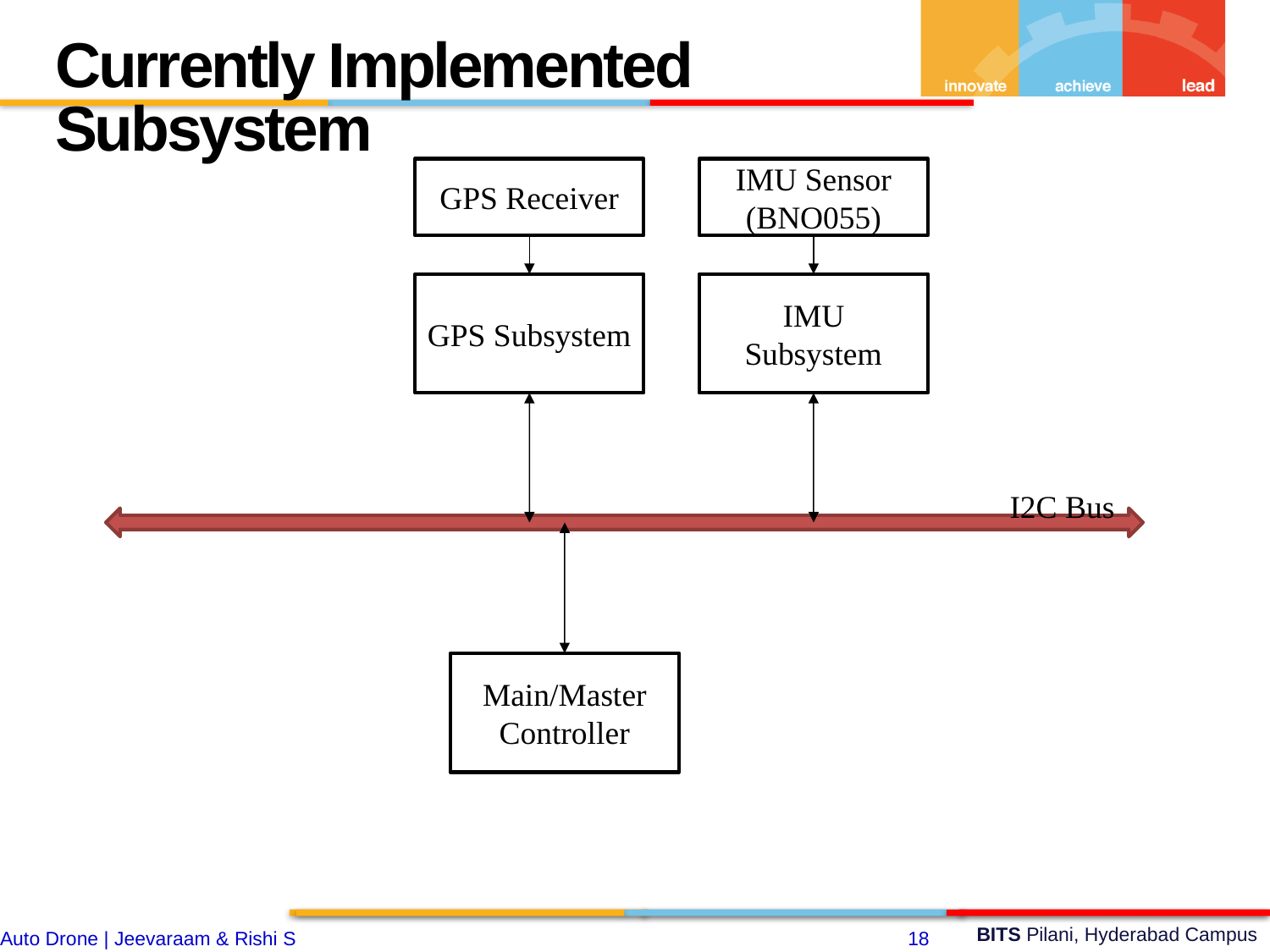

Currently Implemented Subsystem
GPS Receiver
IMU Sensor (BNO055)
GPS Subsystem
IMU Subsystem
I2C Bus

Main/Master Controller